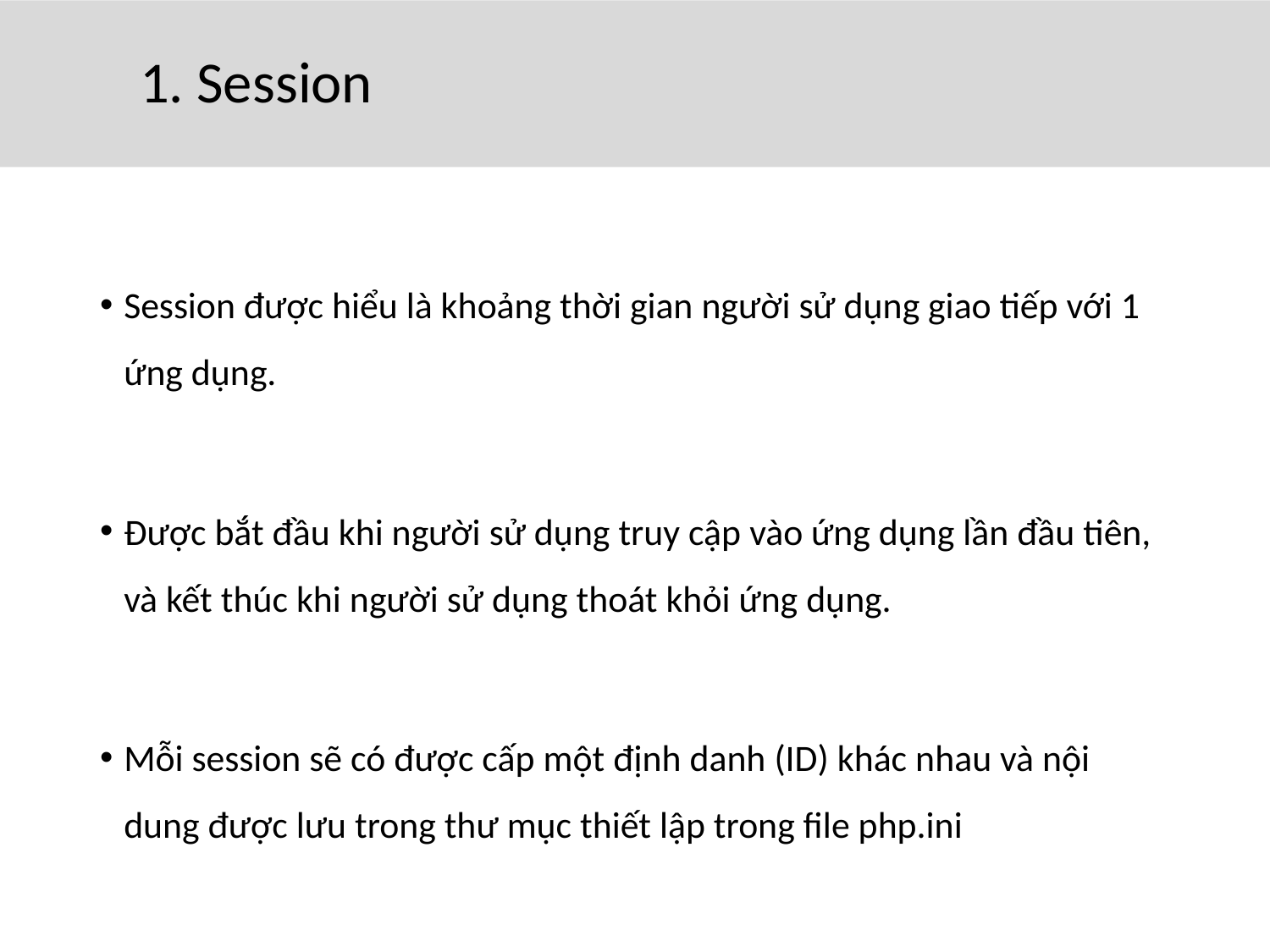

# 1. Session
Session được hiểu là khoảng thời gian người sử dụng giao tiếp với 1 ứng dụng.

Được bắt đầu khi người sử dụng truy cập vào ứng dụng lần đầu tiên, và kết thúc khi người sử dụng thoát khỏi ứng dụng.

Mỗi session sẽ có được cấp một định danh (ID) khác nhau và nội dung được lưu trong thư mục thiết lập trong file php.ini